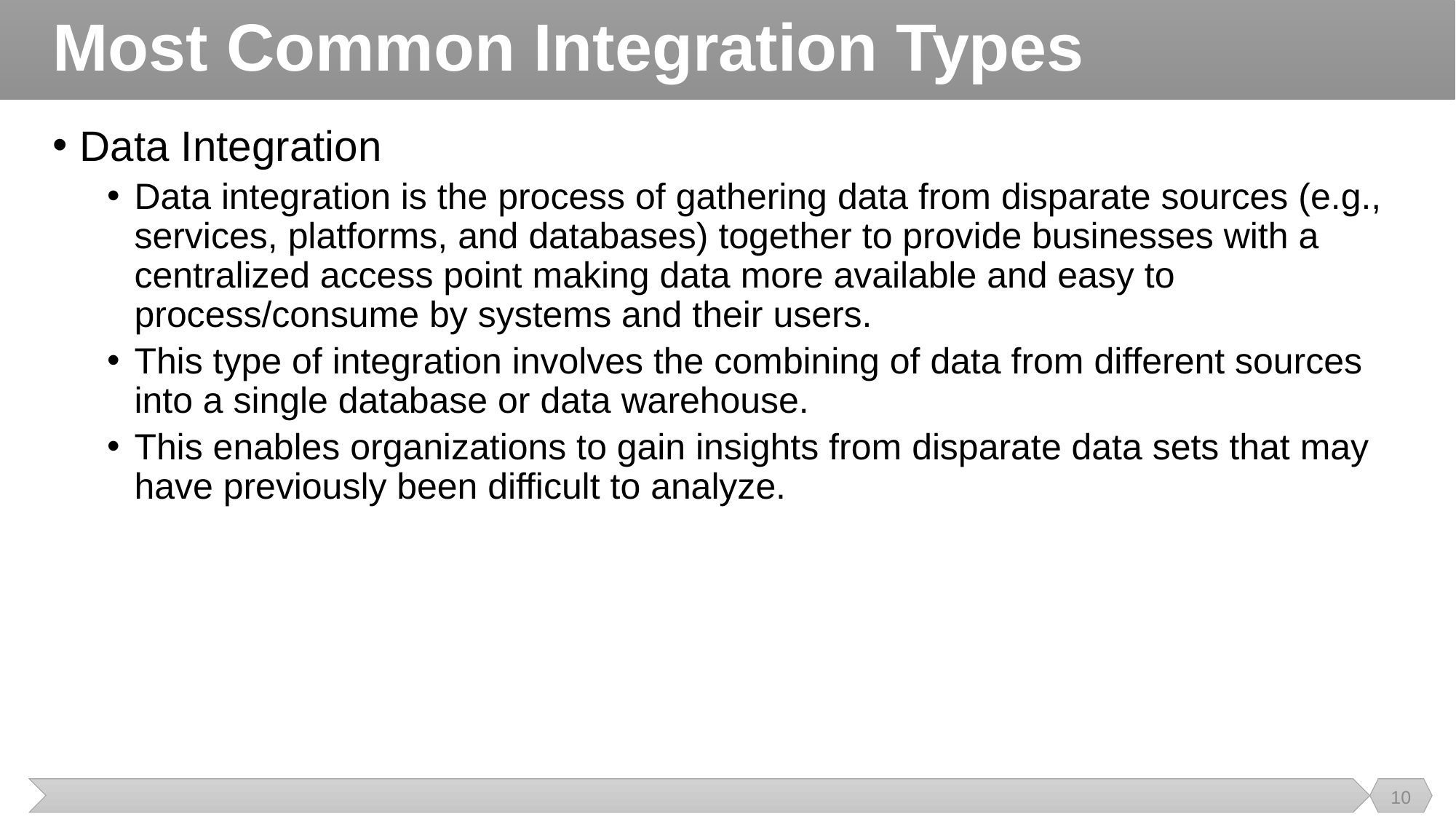

# Most Common Integration Types
Data Integration
Data integration is the process of gathering data from disparate sources (e.g., services, platforms, and databases) together to provide businesses with a centralized access point making data more available and easy to process/consume by systems and their users.
This type of integration involves the combining of data from different sources into a single database or data warehouse.
This enables organizations to gain insights from disparate data sets that may have previously been difficult to analyze.
10